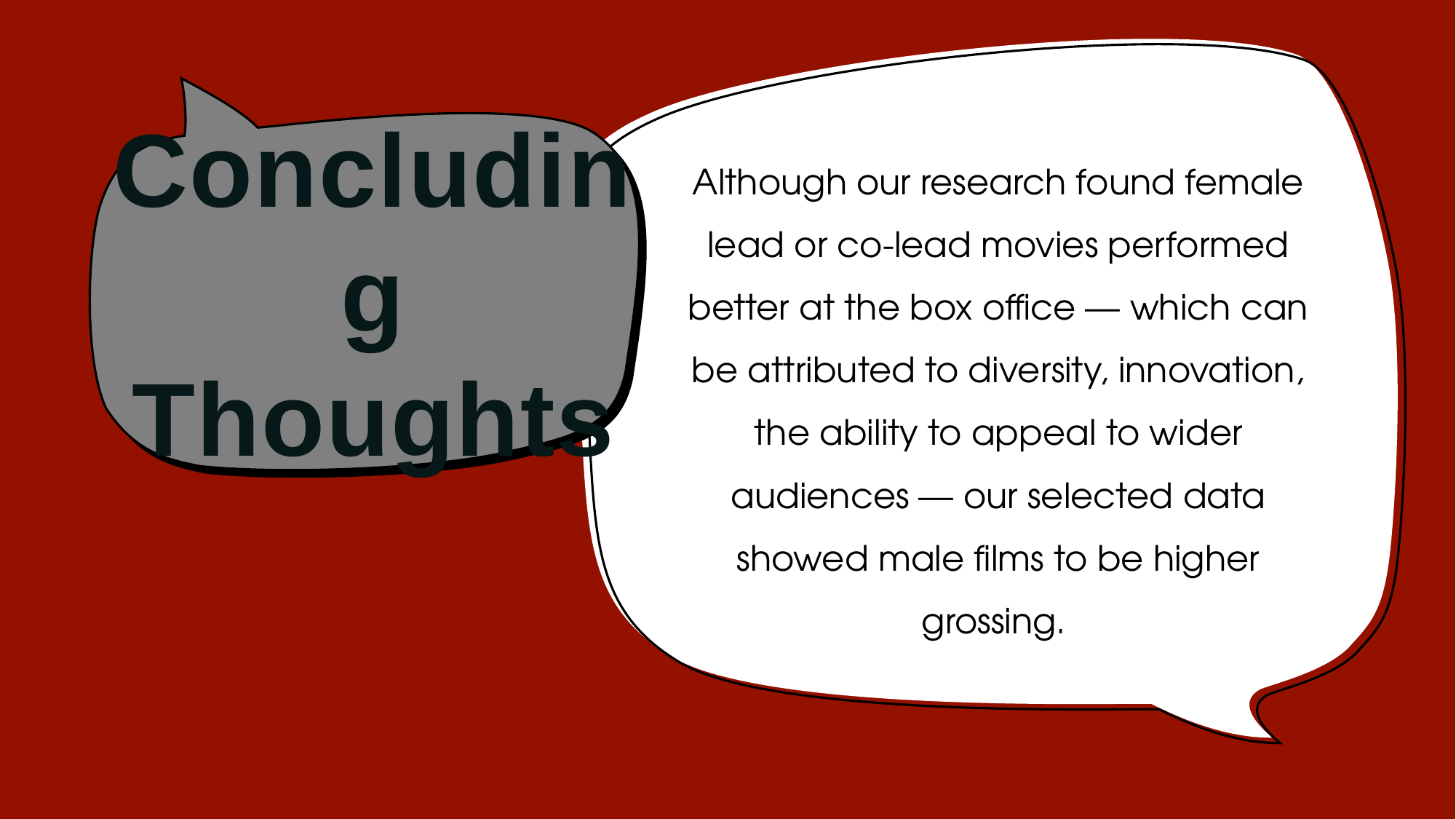

Concluding Thoughts
Although our research found female lead or co-lead movies performed better at the box office — which can be attributed to diversity, innovation, the ability to appeal to wider audiences — our selected data showed male films to be higher grossing.